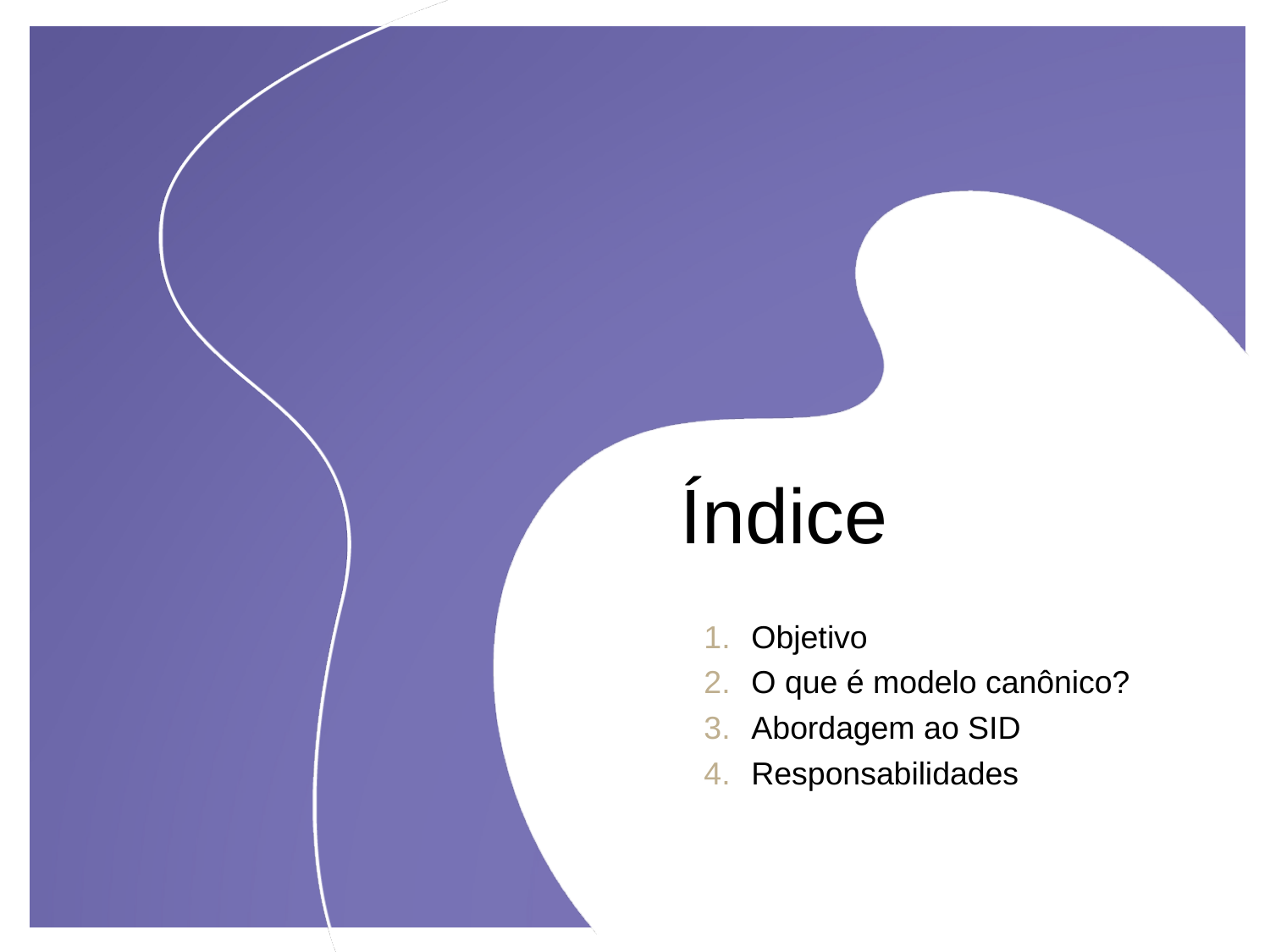

Objetivo
O que é modelo canônico?
Abordagem ao SID
Responsabilidades